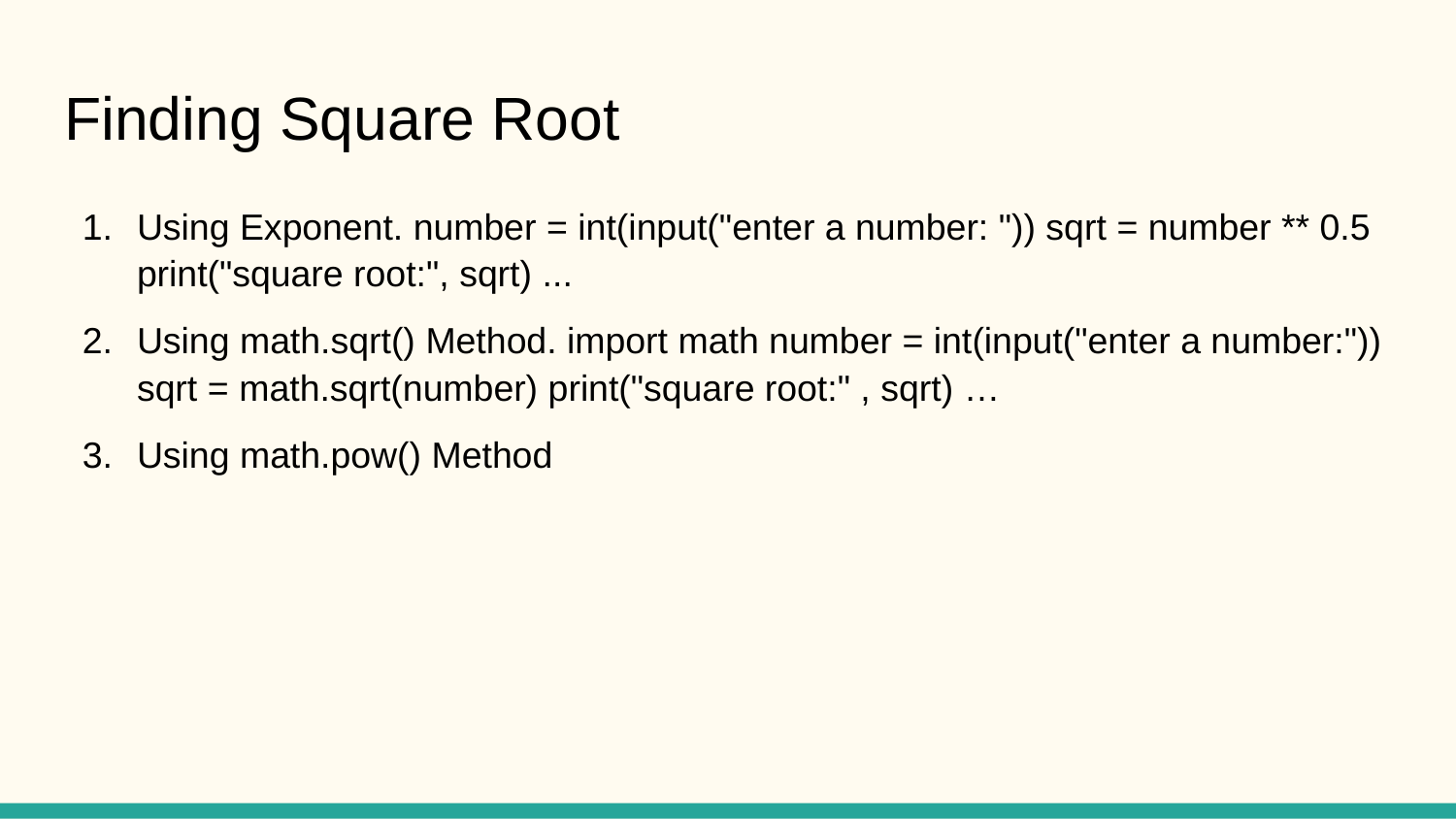

# Finding Square Root
Using Exponent. number = int(input("enter a number: ")) sqrt = number ** 0.5 print("square root:", sqrt) ...
Using math.sqrt() Method. import math number = int(input("enter a number:")) sqrt = math.sqrt(number) print("square root:" , sqrt) …
Using math.pow() Method